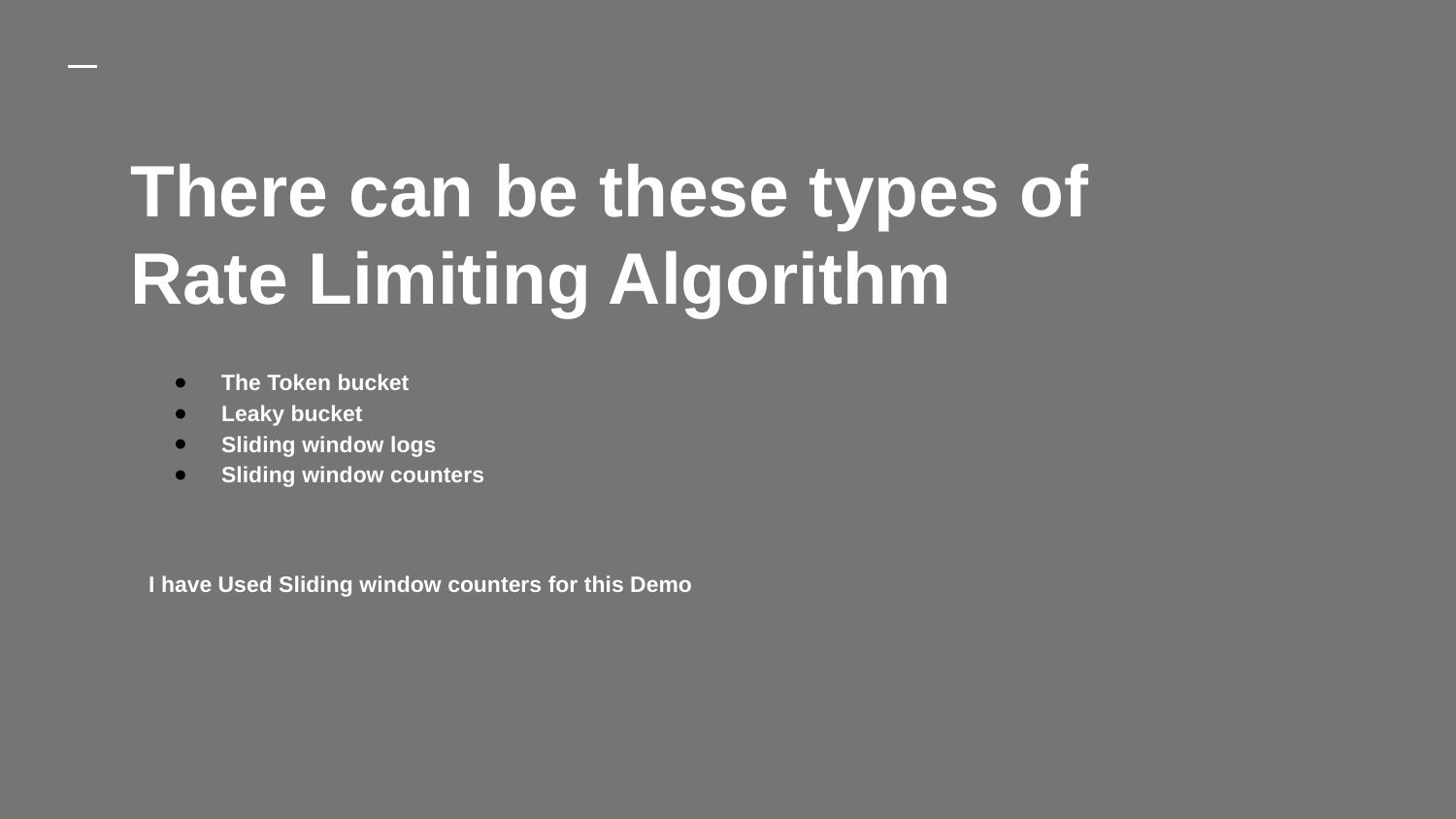

# There can be these types of Rate Limiting Algorithm
The Token bucket
Leaky bucket
Sliding window logs
Sliding window counters

I have Used Sliding window counters for this Demo